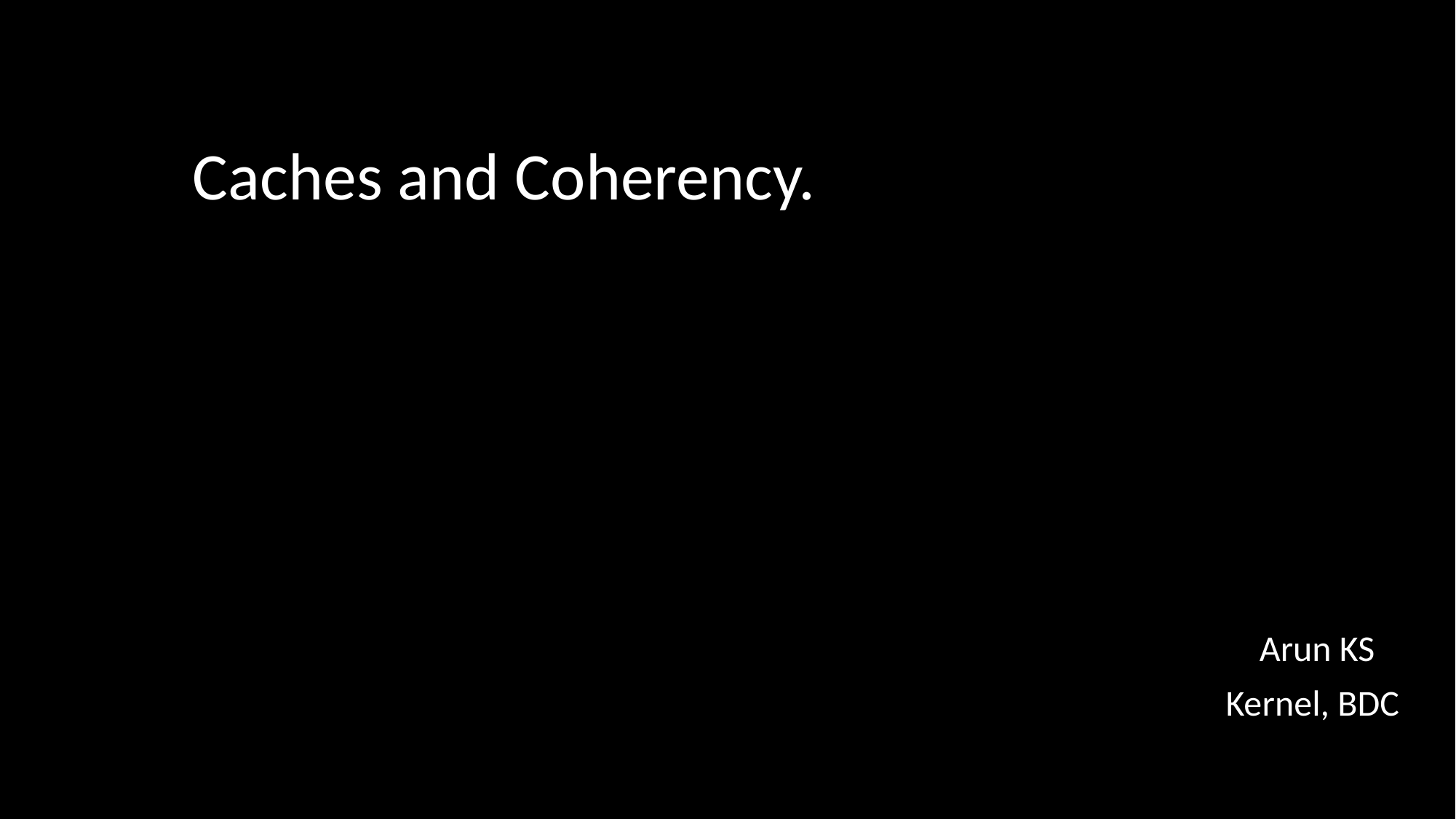

# Caches and Coherency.
Arun KS
Kernel, BDC